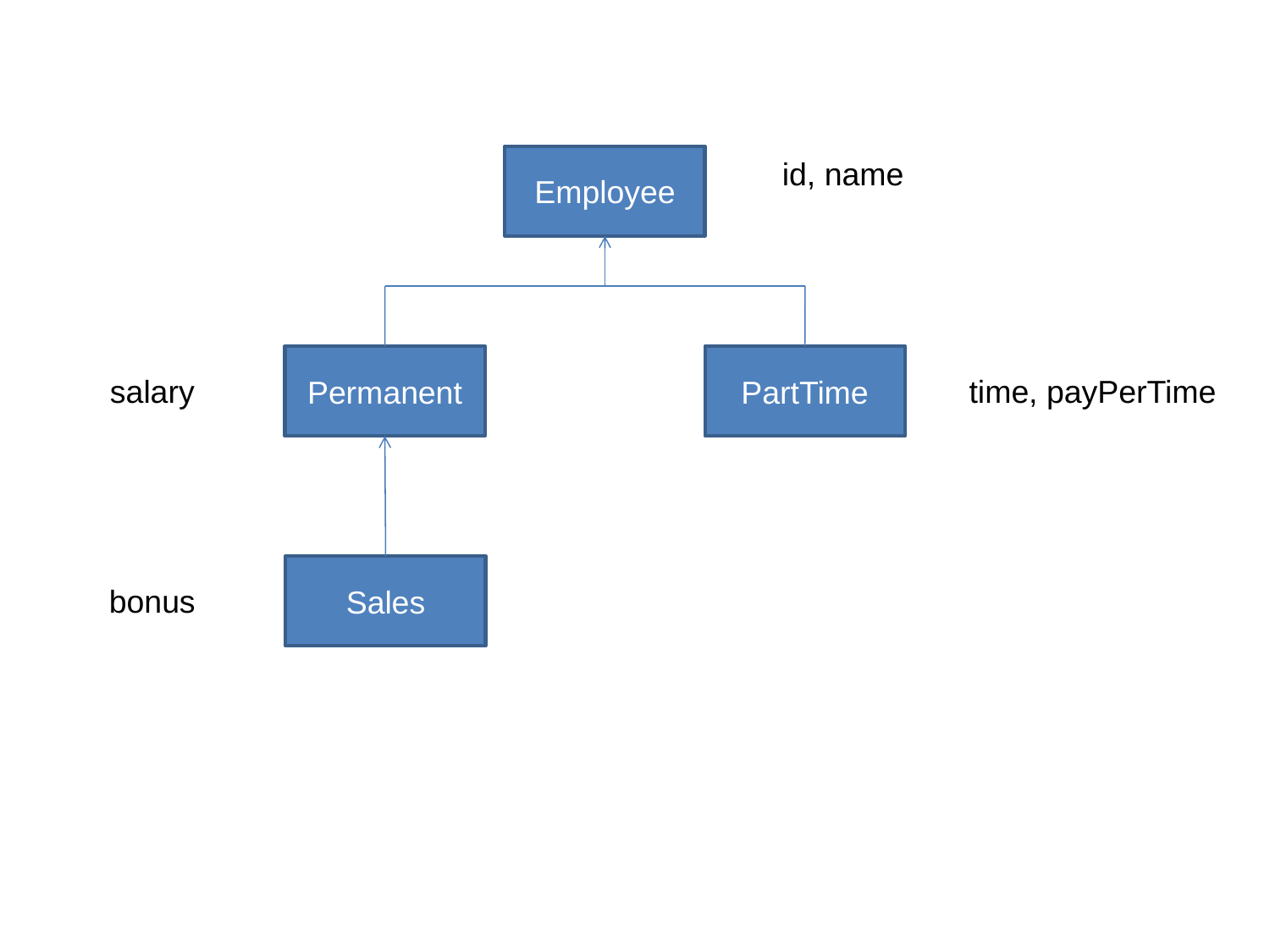

Employee
id, name
Permanent
PartTime
salary
time, payPerTime
Sales
bonus